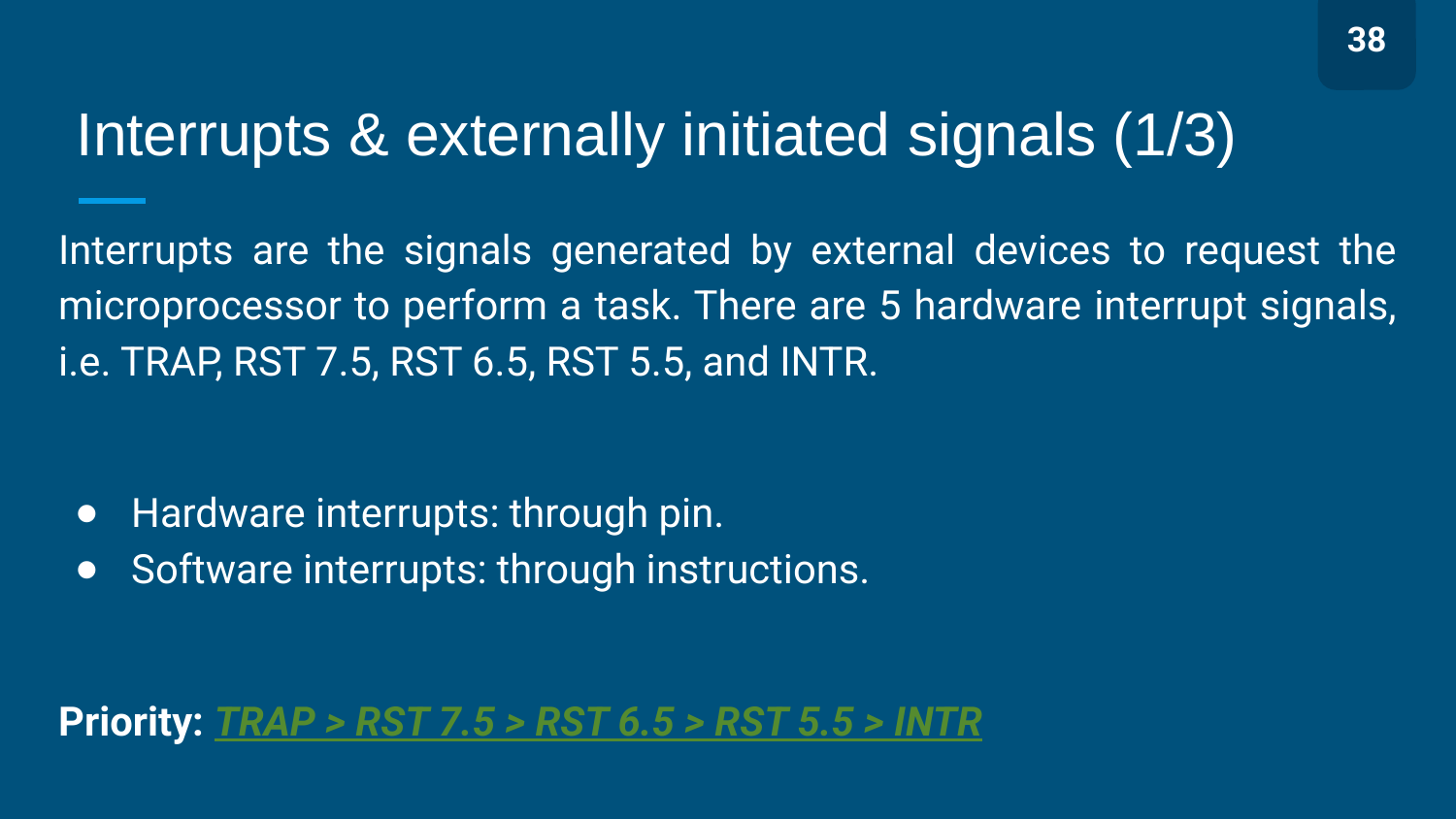

38
# Interrupts & externally initiated signals (1/3)
Interrupts are the signals generated by external devices to request the microprocessor to perform a task. There are 5 hardware interrupt signals, i.e. TRAP, RST 7.5, RST 6.5, RST 5.5, and INTR.

Hardware interrupts: through pin.
Software interrupts: through instructions.

Priority: TRAP > RST 7.5 > RST 6.5 > RST 5.5 > INTR